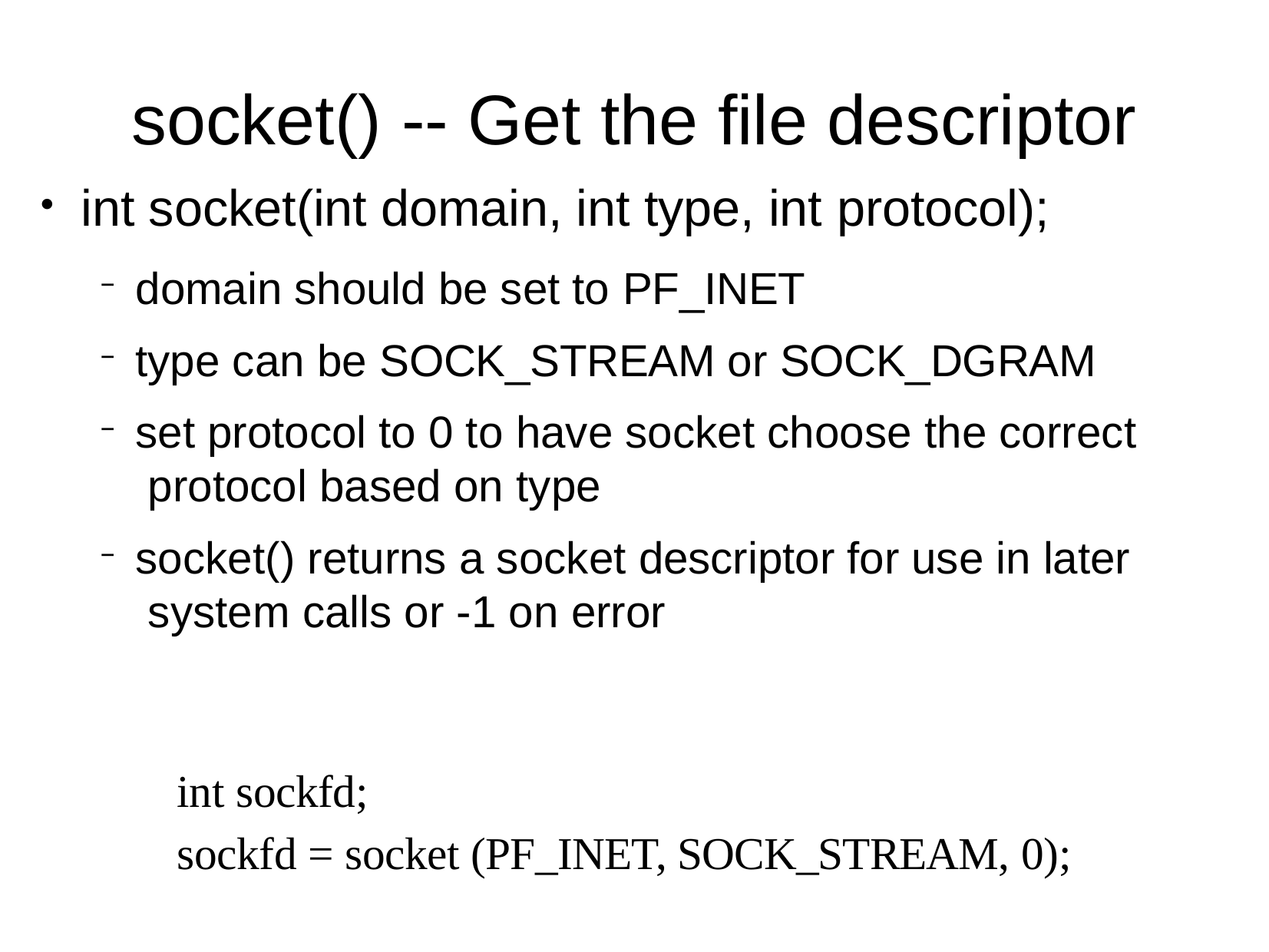

# socket() -- Get the file descriptor
int socket(int domain, int type, int protocol);
domain should be set to PF_INET
type can be SOCK_STREAM or SOCK_DGRAM
set protocol to 0 to have socket choose the correct  protocol based on type
socket() returns a socket descriptor for use in later  system calls or -1 on error
●
int sockfd;
sockfd = socket (PF_INET, SOCK_STREAM, 0);